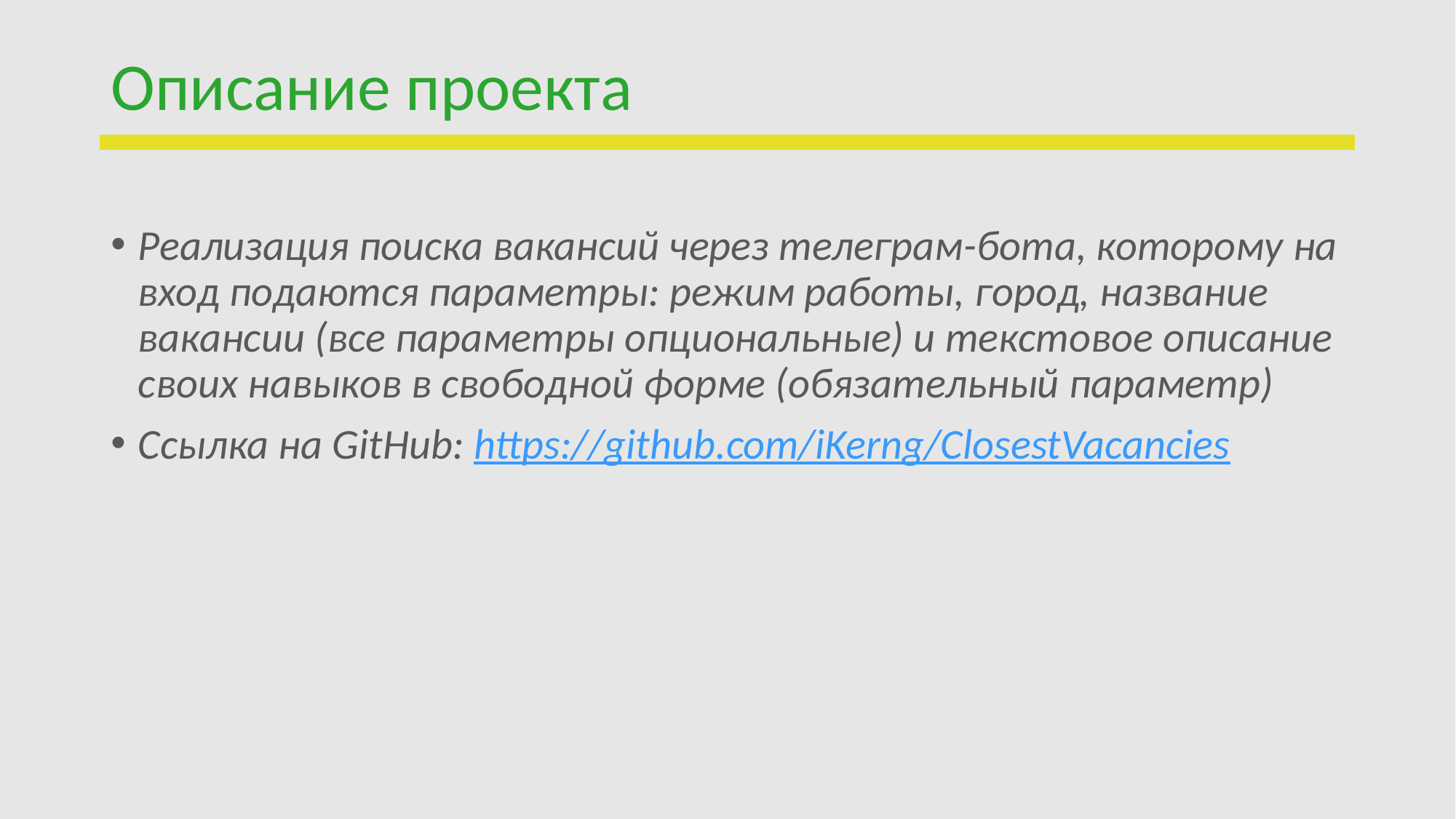

# Описание проекта
Реализация поиска вакансий через телеграм-бота, которому на вход подаются параметры: режим работы, город, название вакансии (все параметры опциональные) и текстовое описание своих навыков в свободной форме (обязательный параметр)
Ссылка на GitHub: https://github.com/iKerng/ClosestVacancies